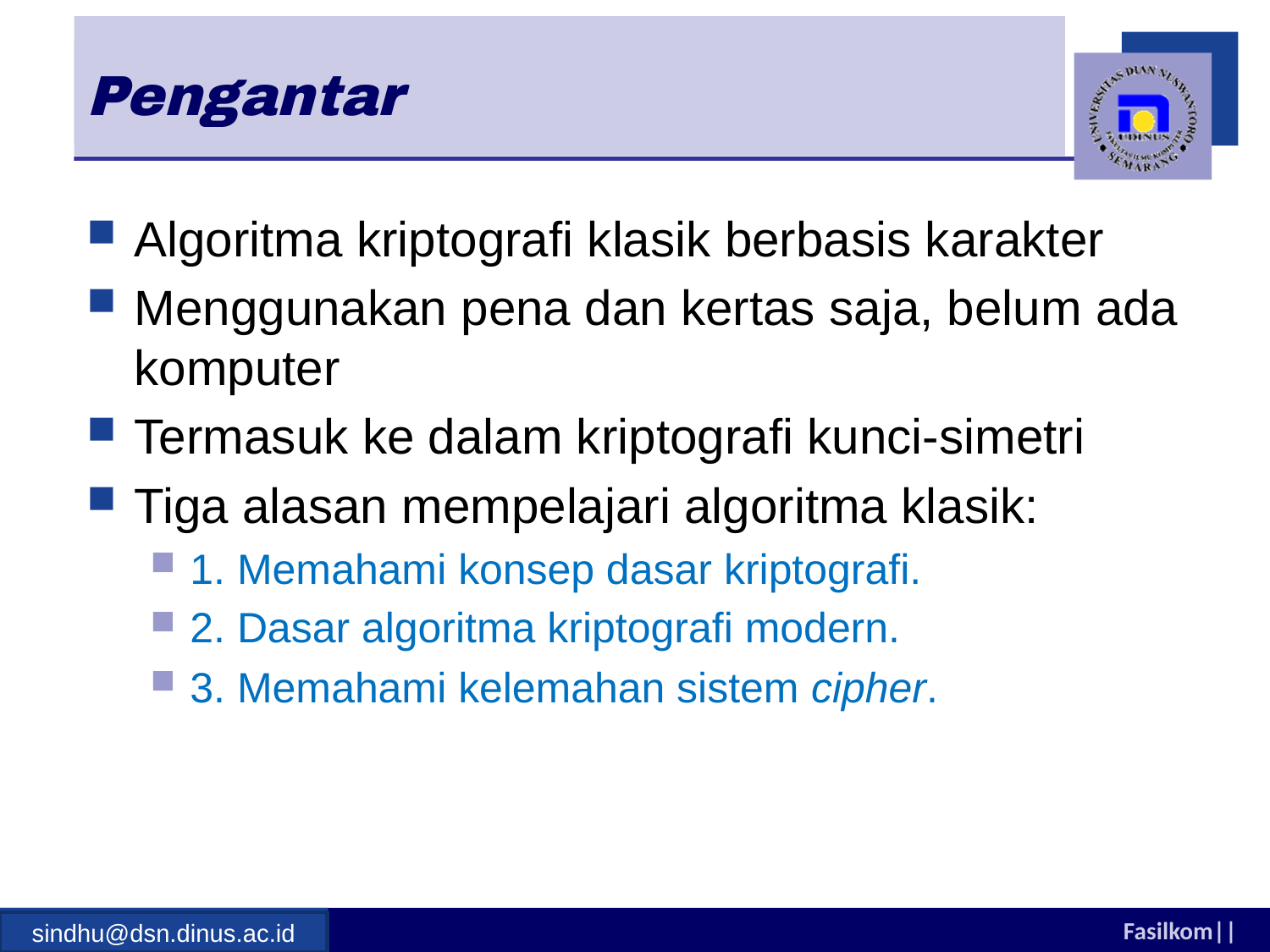

# Pengantar
Algoritma kriptografi klasik berbasis karakter
Menggunakan pena dan kertas saja, belum ada komputer
Termasuk ke dalam kriptografi kunci-simetri
Tiga alasan mempelajari algoritma klasik:
1. Memahami konsep dasar kriptografi.
2. Dasar algoritma kriptografi modern.
3. Memahami kelemahan sistem cipher.

sindhu@dsn.dinus.ac.id